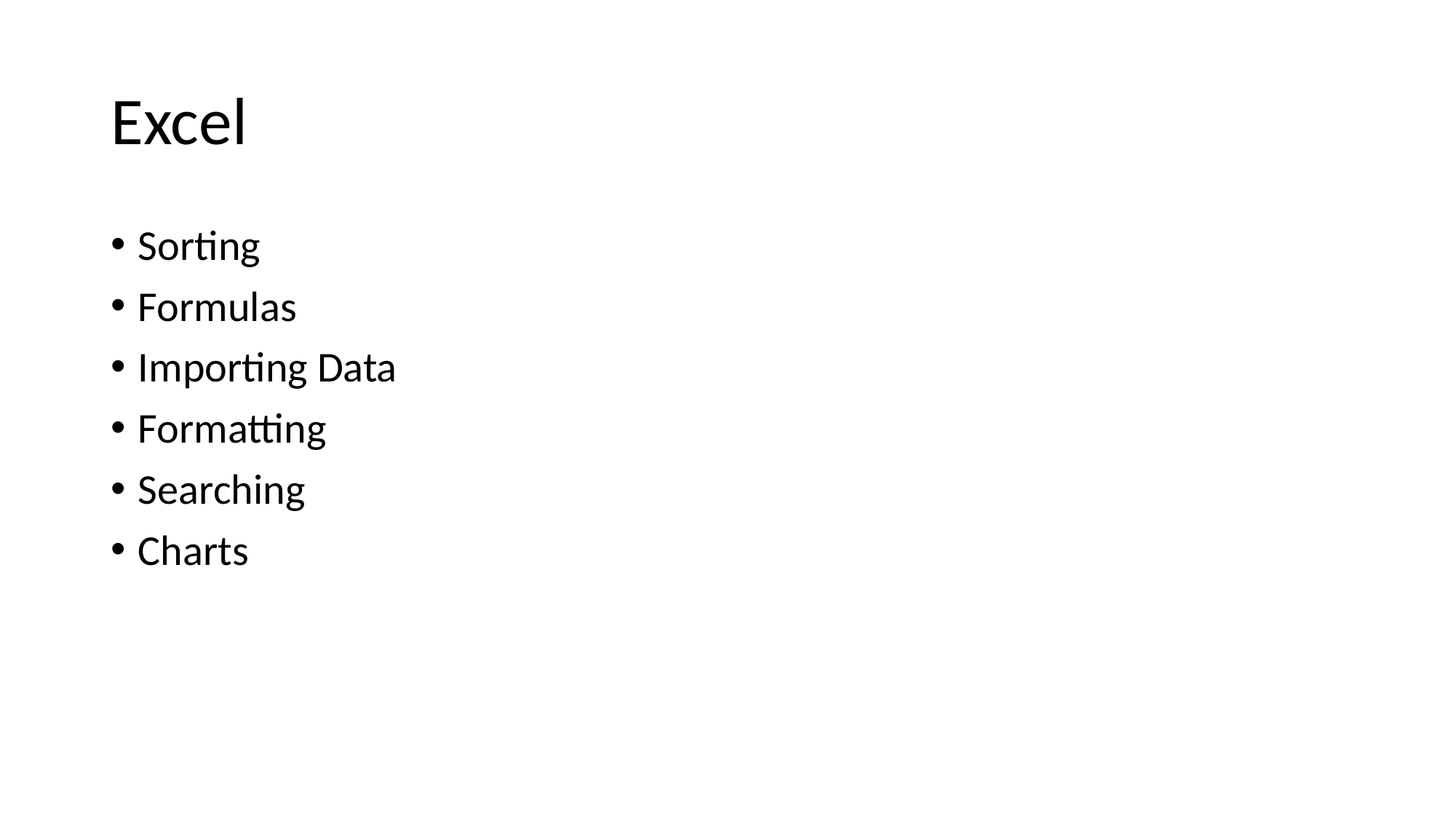

# Excel
Sorting
Formulas
Importing Data
Formatting
Searching
Charts